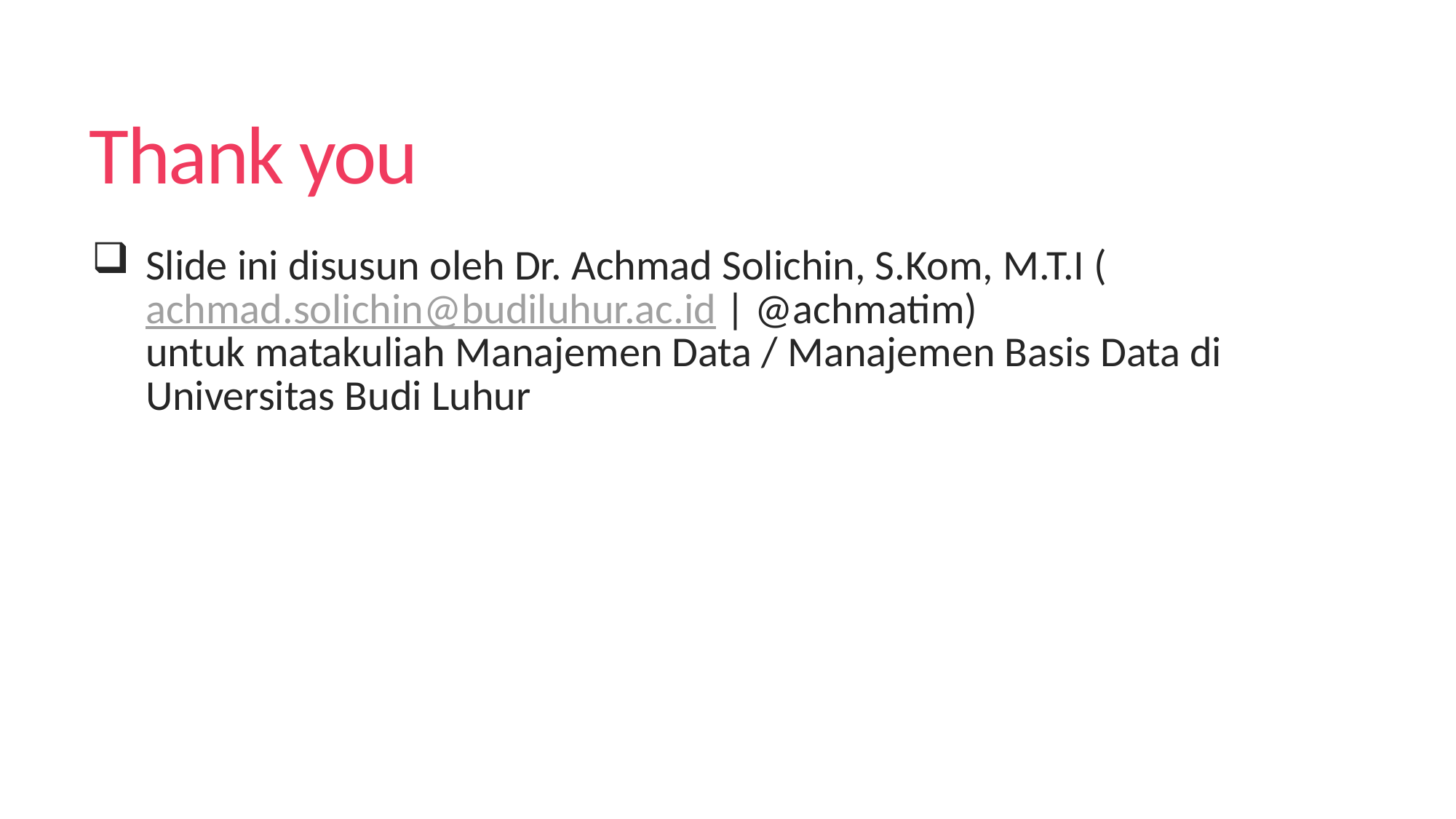

# Thank you
Slide ini disusun oleh Dr. Achmad Solichin, S.Kom, M.T.I (achmad.solichin@budiluhur.ac.id | @achmatim)
untuk matakuliah Manajemen Data / Manajemen Basis Data di Universitas Budi Luhur